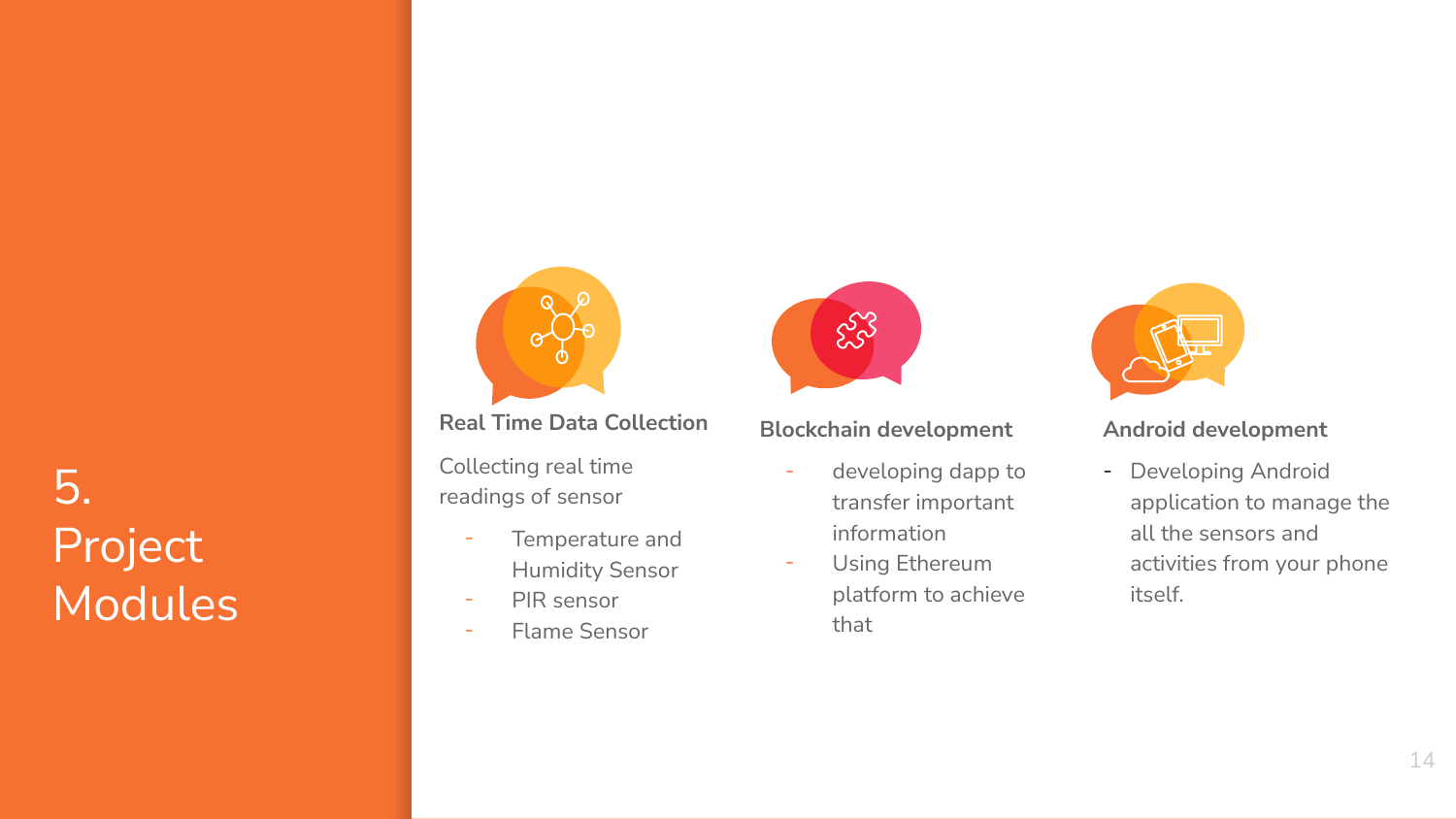

# 5. Project Modules

Real Time Data Collection
Collecting real time readings of sensor
Temperature and Humidity Sensor
PIR sensor
Flame Sensor

Blockchain development
developing dapp to transfer important information
Using Ethereum platform to achieve that

Android development
Developing Android application to manage the all the sensors and activities from your phone itself.

14